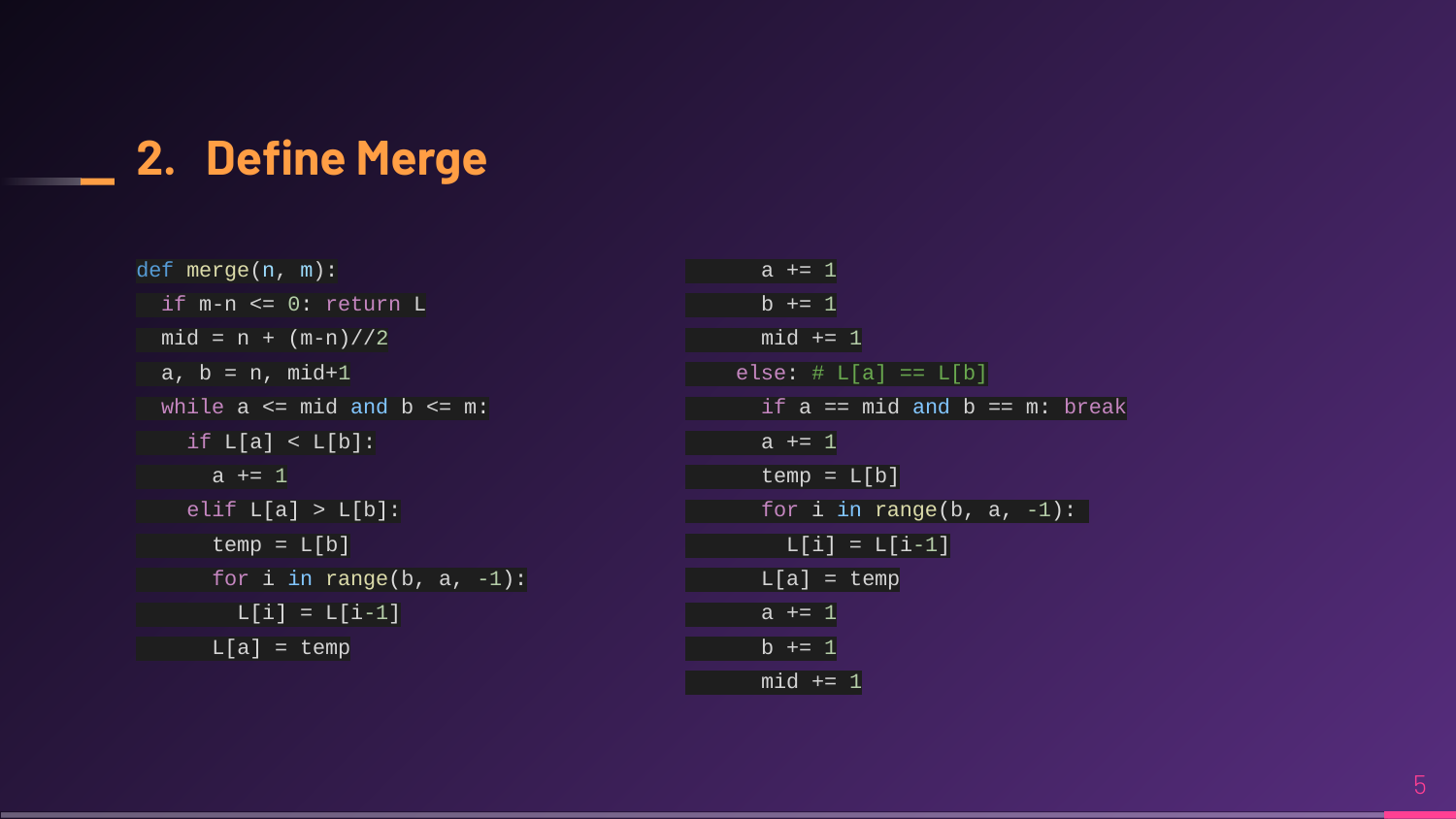

# 2.   Define Merge
def merge(n, m):
  if m-n <= 0: return L
  mid = n + (m-n)//2
  a, b = n, mid+1
  while a <= mid and b <= m:
    if L[a] < L[b]:
      a += 1
    elif L[a] > L[b]:
      temp = L[b]
      for i in range(b, a, -1):
        L[i] = L[i-1]
      L[a] = temp

      a += 1
      b += 1
      mid += 1
    else: # L[a] == L[b]
      if a == mid and b == m: break
      a += 1
      temp = L[b]
      for i in range(b, a, -1):
        L[i] = L[i-1]
      L[a] = temp
      a += 1
      b += 1
      mid += 1

5